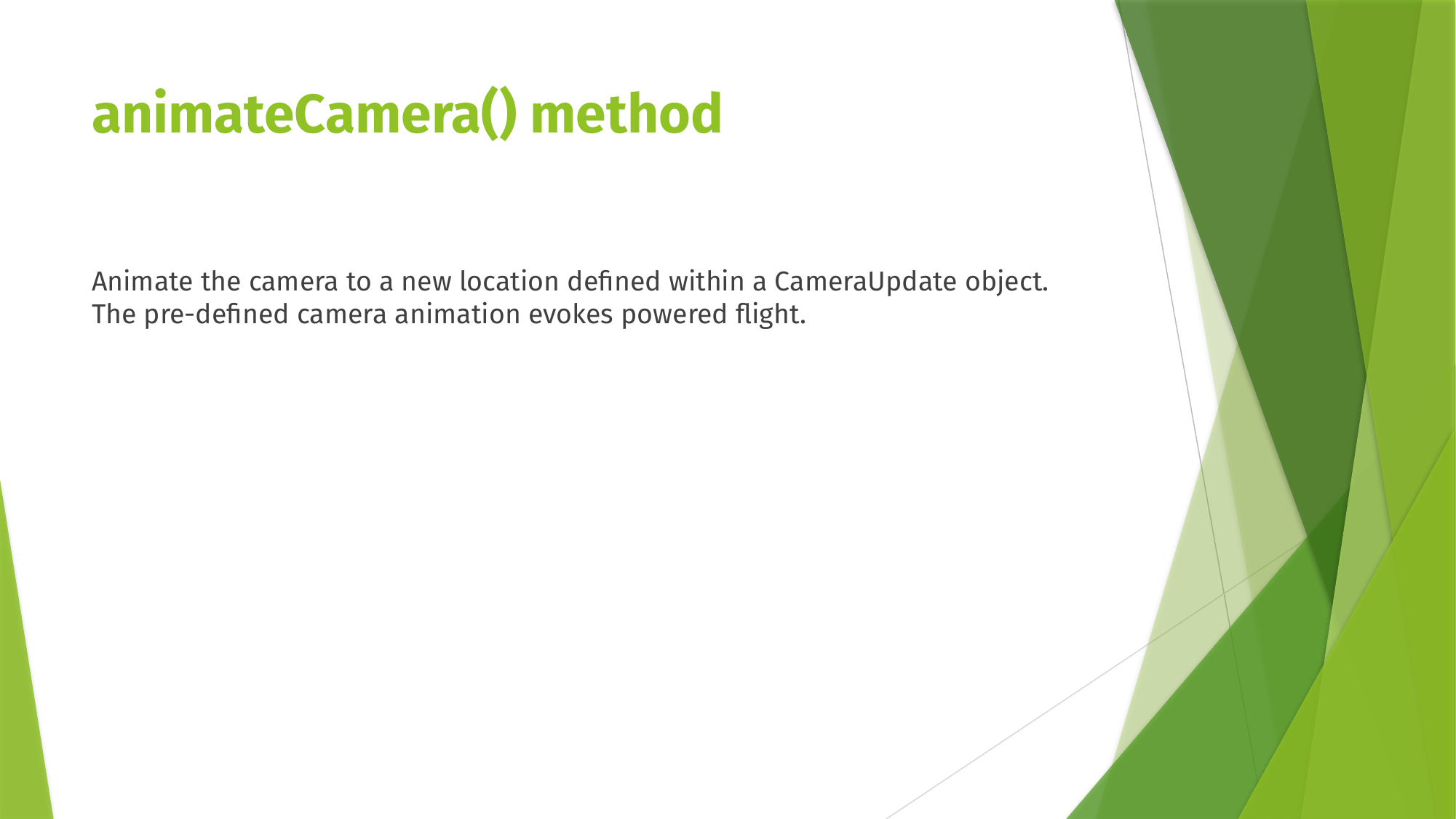

# animateCamera() method
Animate the camera to a new location defined within a CameraUpdate object. The pre-defined camera animation evokes powered flight.